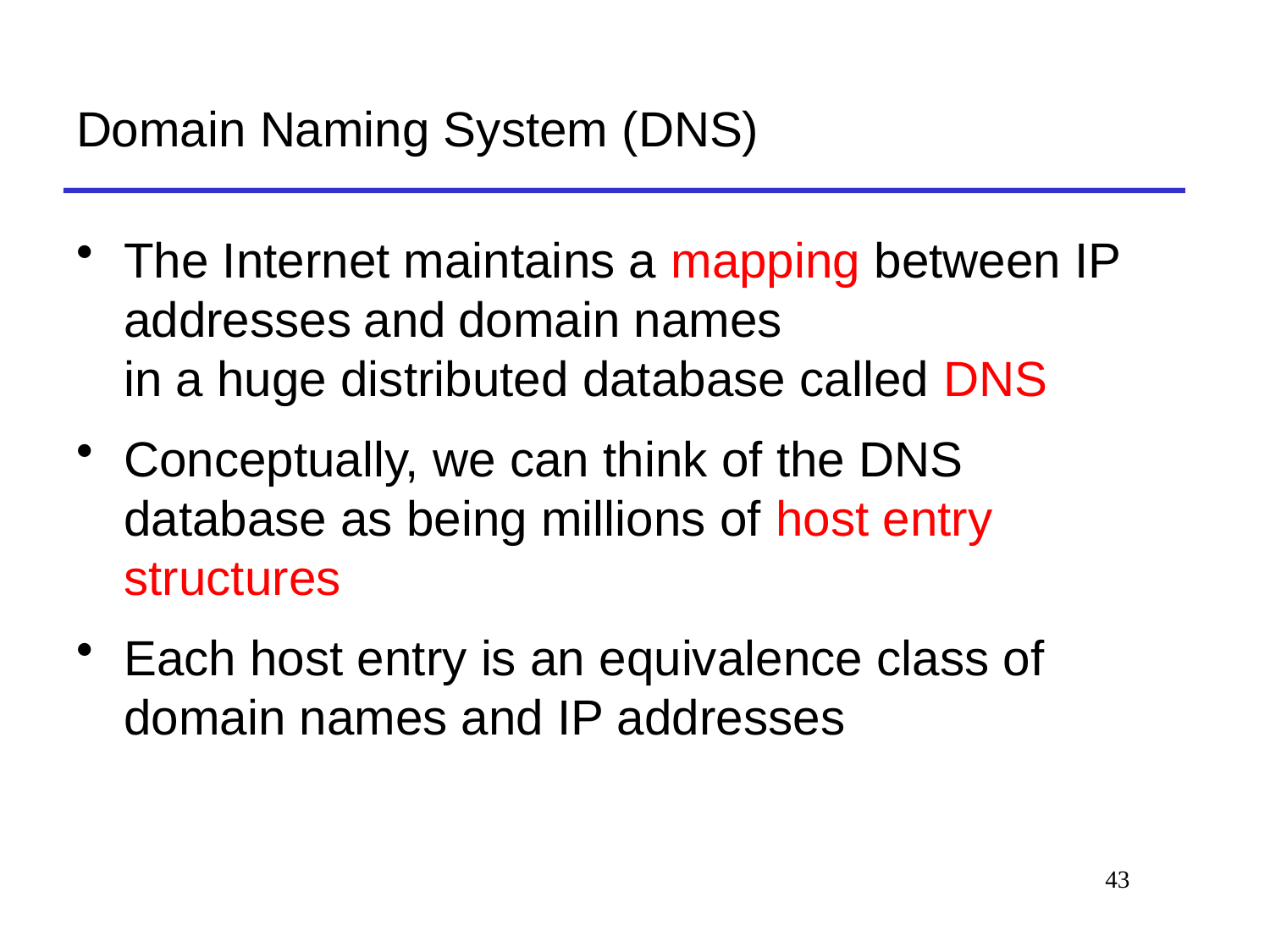

# Domain Naming System (DNS)
The Internet maintains a mapping between IP addresses and domain names
in a huge distributed database called DNS
Conceptually, we can think of the DNS database as being millions of host entry structures
Each host entry is an equivalence class of domain names and IP addresses
43